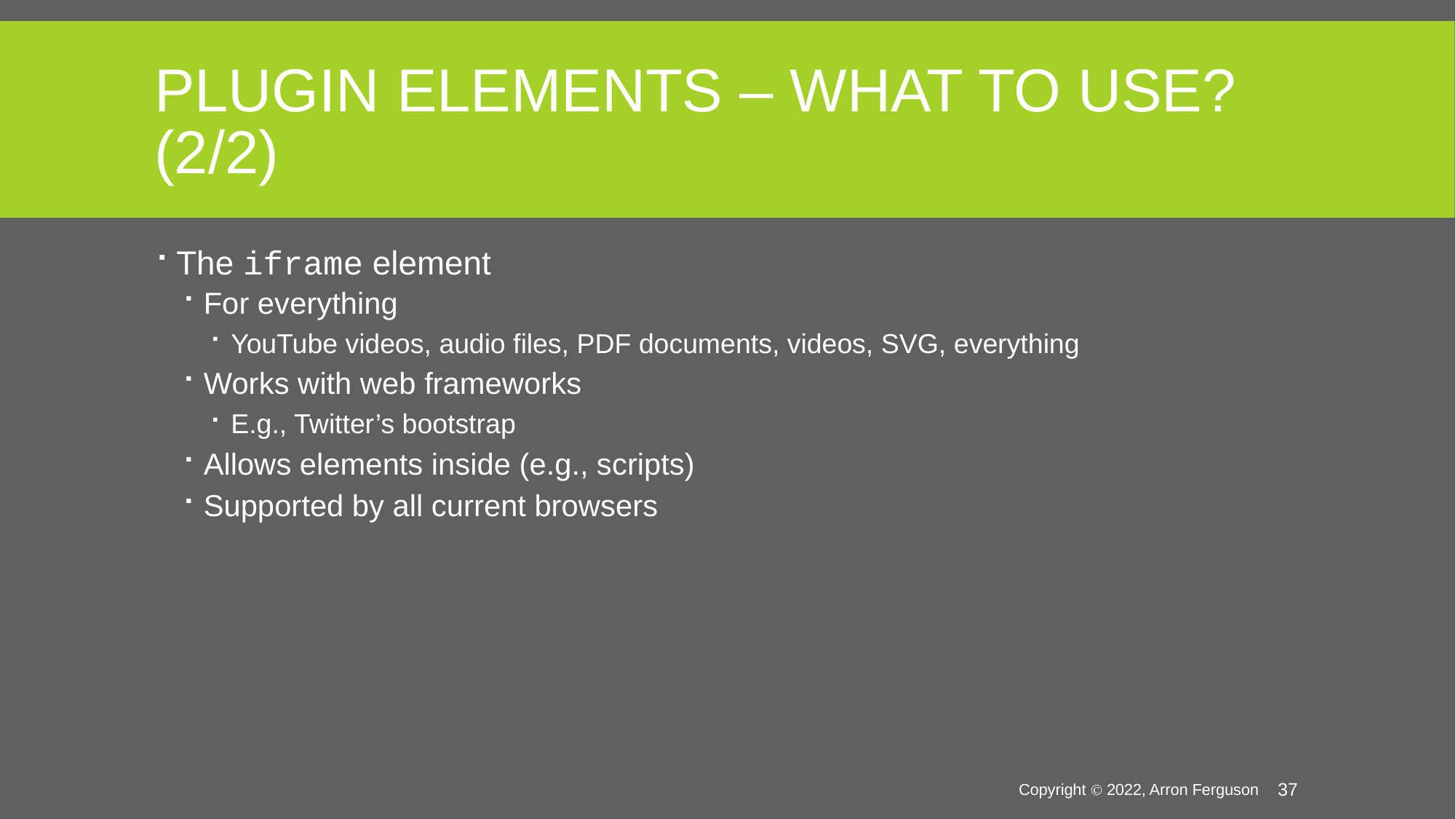

# Plugin Elements – What To Use? (2/2)
The iframe element
For everything
YouTube videos, audio files, PDF documents, videos, SVG, everything
Works with web frameworks
E.g., Twitter’s bootstrap
Allows elements inside (e.g., scripts)
Supported by all current browsers

Copyright Ⓒ 2022, Arron Ferguson
37